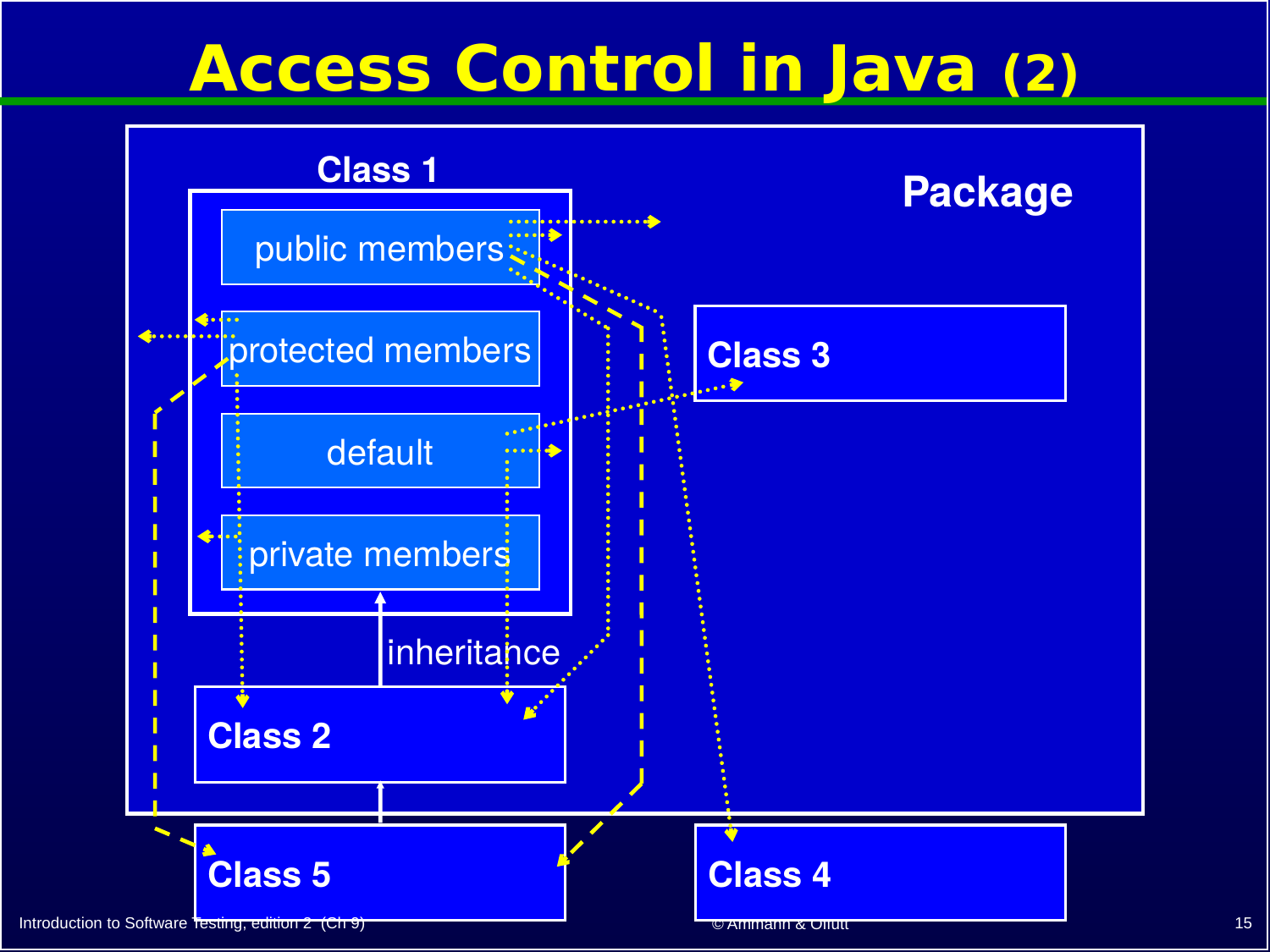

# Access Control in Java (2)

Class 1
Package

public members

Class 3

protected members

default

private members

inheritance

Class 2

Class 5

Class 4
15
Introduction to Software Testing, edition 2  (Ch 9)
© Ammann & Offutt